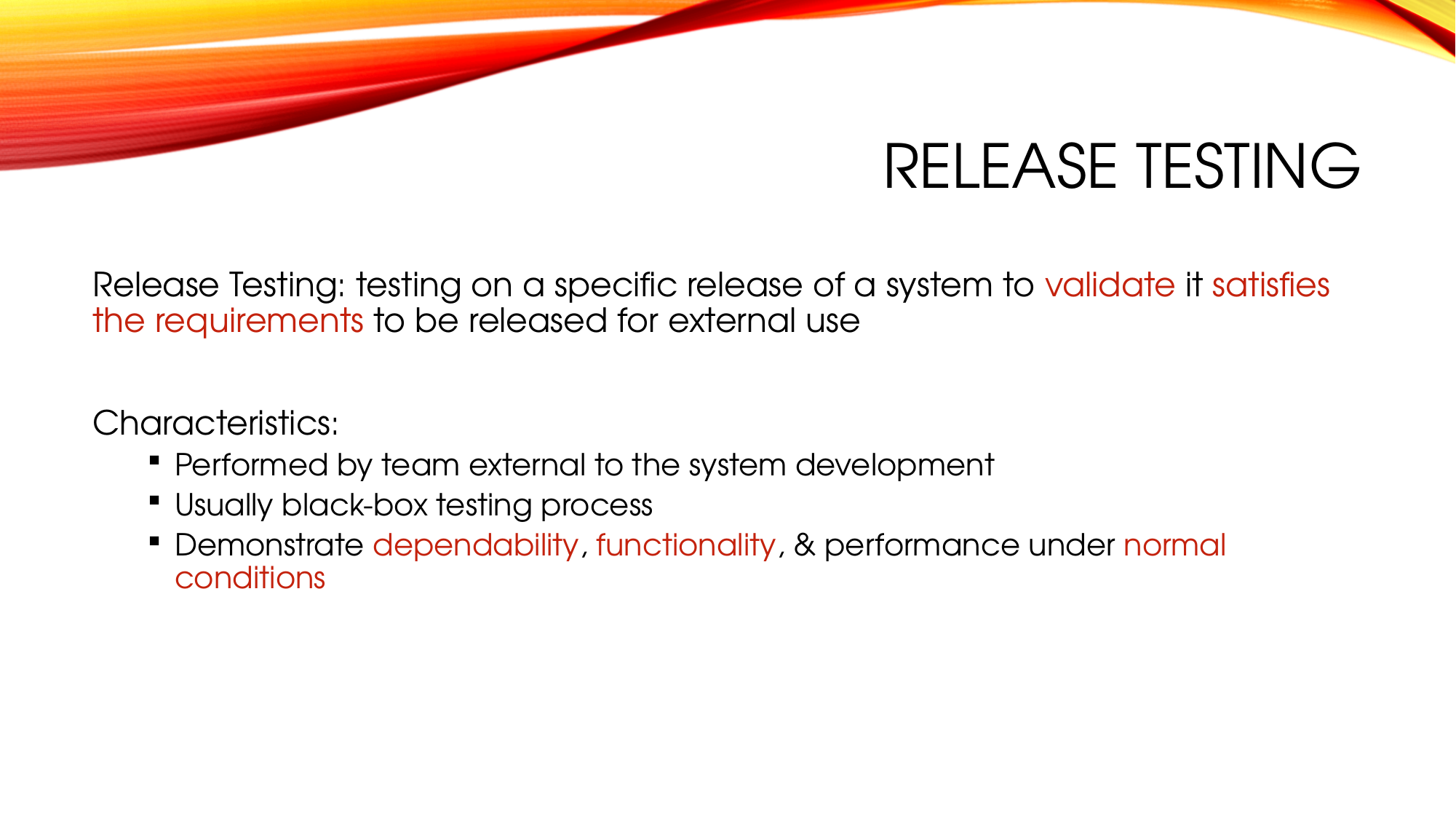

# Release Testing
Release Testing: testing on a specific release of a system to validate it satisfies the requirements to be released for external use

Characteristics:
Performed by team external to the system development
Usually black-box testing process
Demonstrate dependability, functionality, & performance under normal conditions